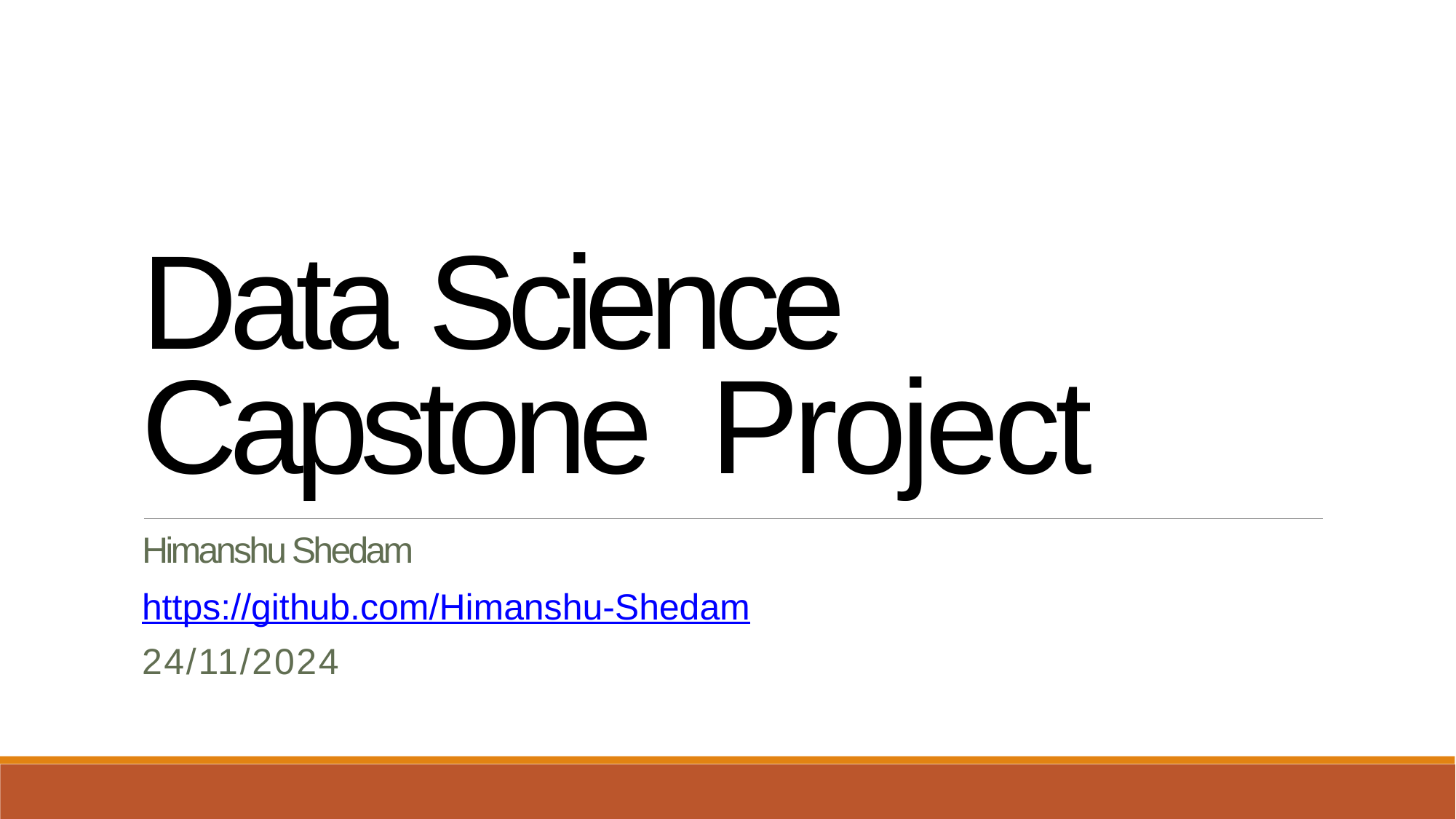

Data Science Capstone  Project
Himanshu Shedam
https://github.com/Himanshu-Shedam
24/11/2024